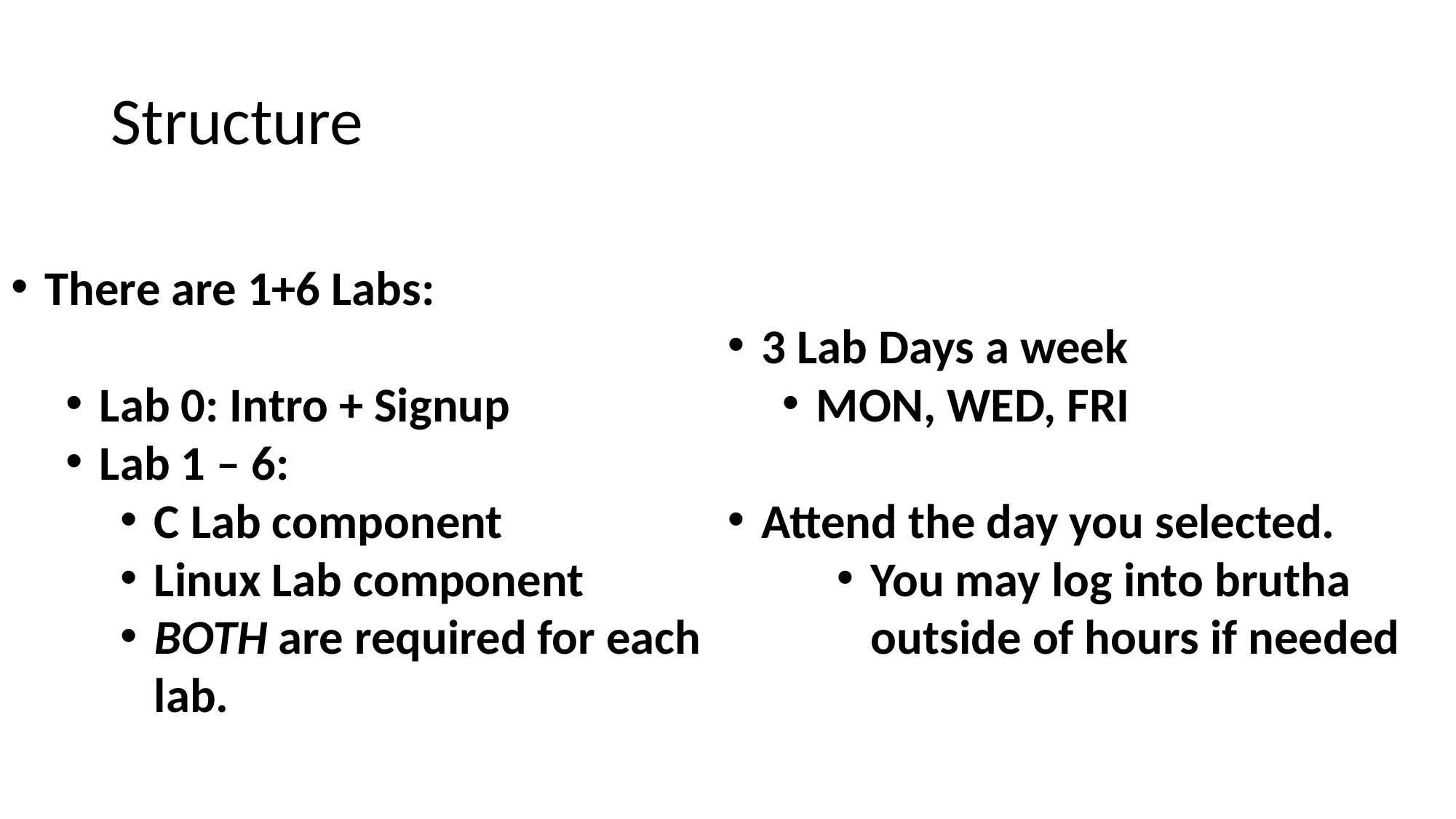

# Structure
There are 1+6 Labs:

Lab 0: Intro + Signup
Lab 1 – 6:
C Lab component
Linux Lab component
BOTH are required for each lab.

3 Lab Days a week
MON, WED, FRI
Attend the day you selected.
You may log into brutha outside of hours if needed